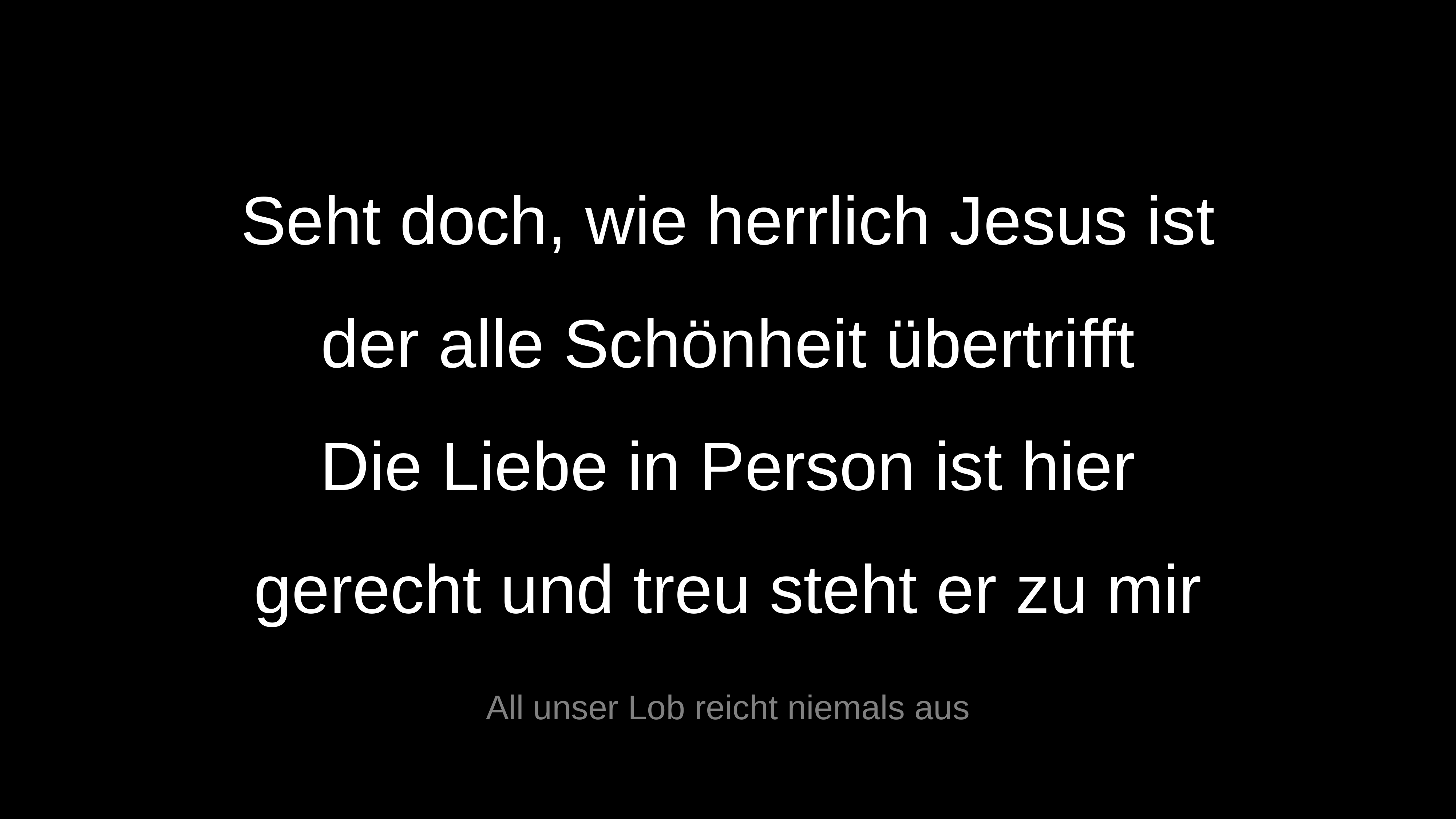

Seht doch, wie herrlich Jesus ist
der alle Schönheit übertrifft
Die Liebe in Person ist hier
gerecht und treu steht er zu mir
All unser Lob reicht niemals aus